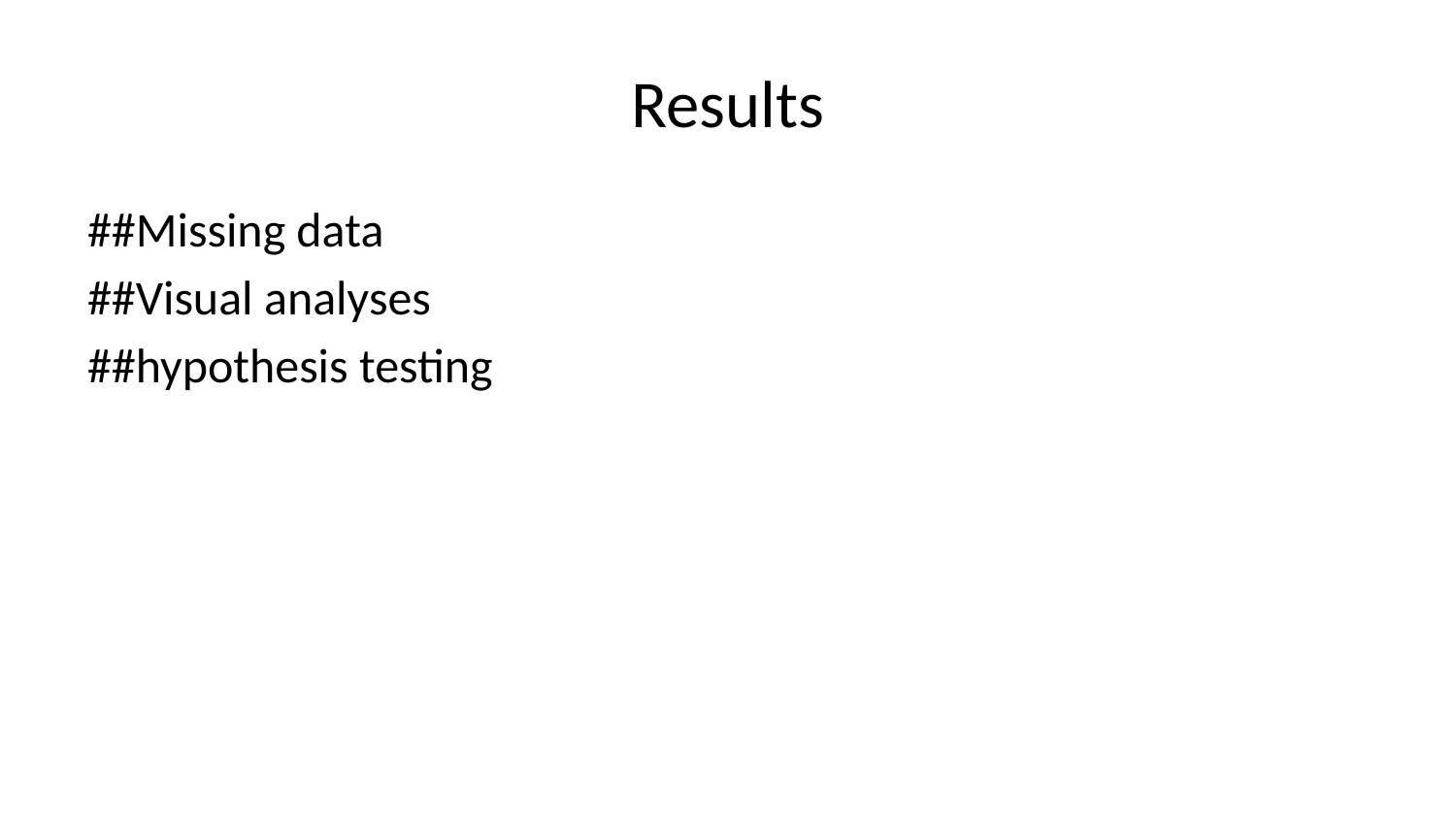

# Results
##Missing data
##Visual analyses
##hypothesis testing